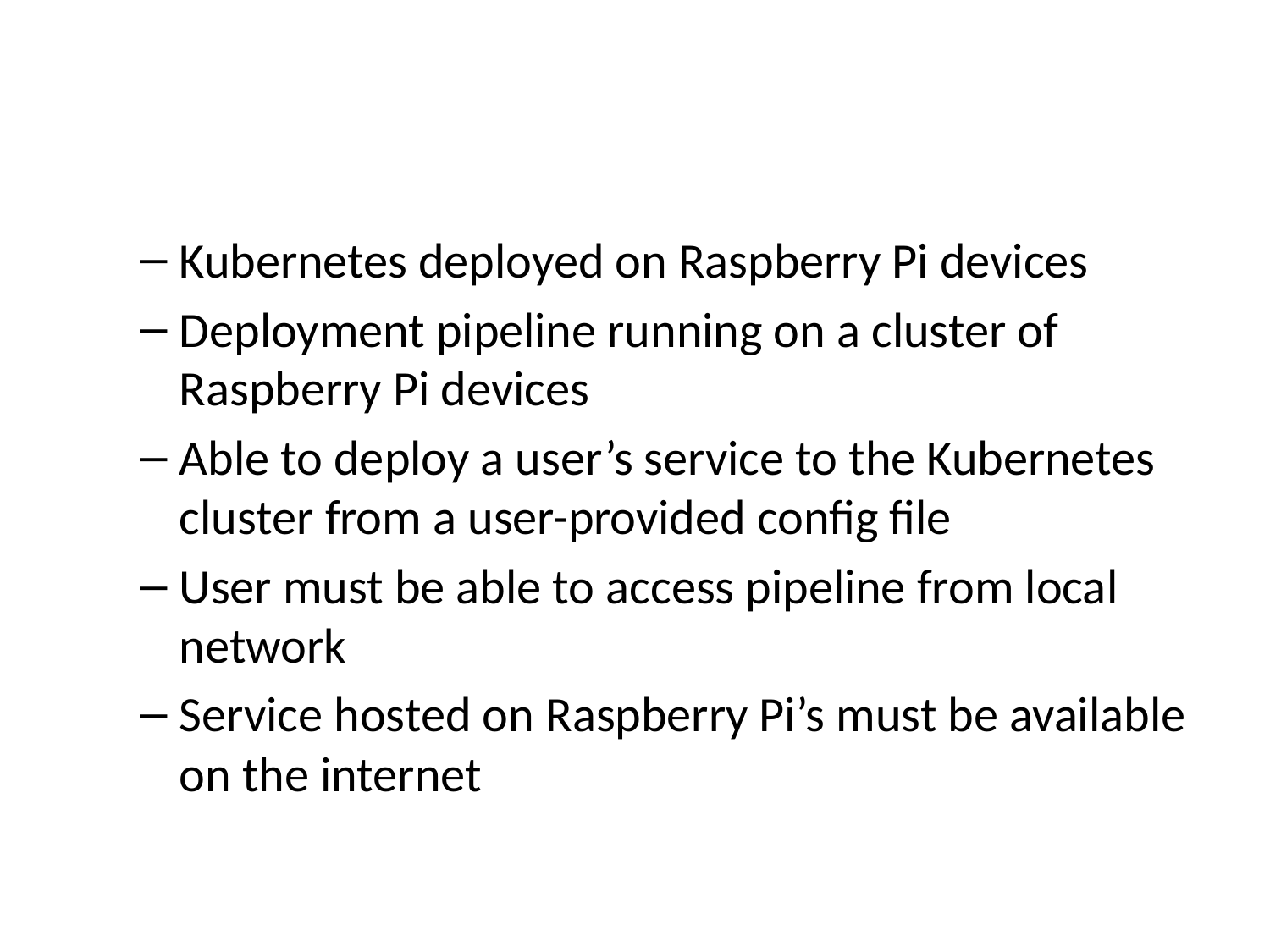

Kubernetes deployed on Raspberry Pi devices
Deployment pipeline running on a cluster of Raspberry Pi devices
Able to deploy a user’s service to the Kubernetes cluster from a user-provided config file
User must be able to access pipeline from local network
Service hosted on Raspberry Pi’s must be available on the internet